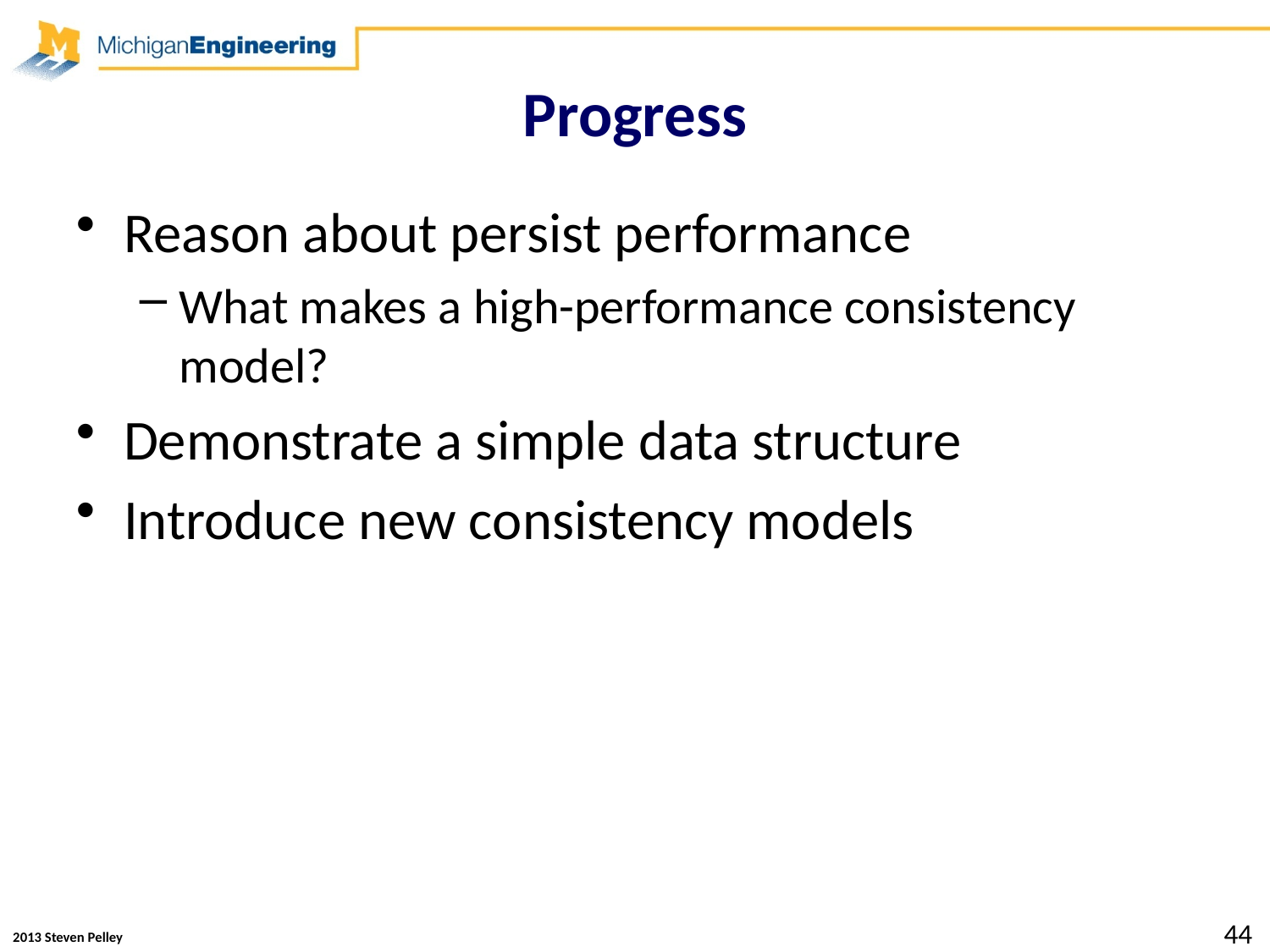

# Progress
Reason about persist performance
What makes a high-performance consistency model?
Demonstrate a simple data structure
Introduce new consistency models
44